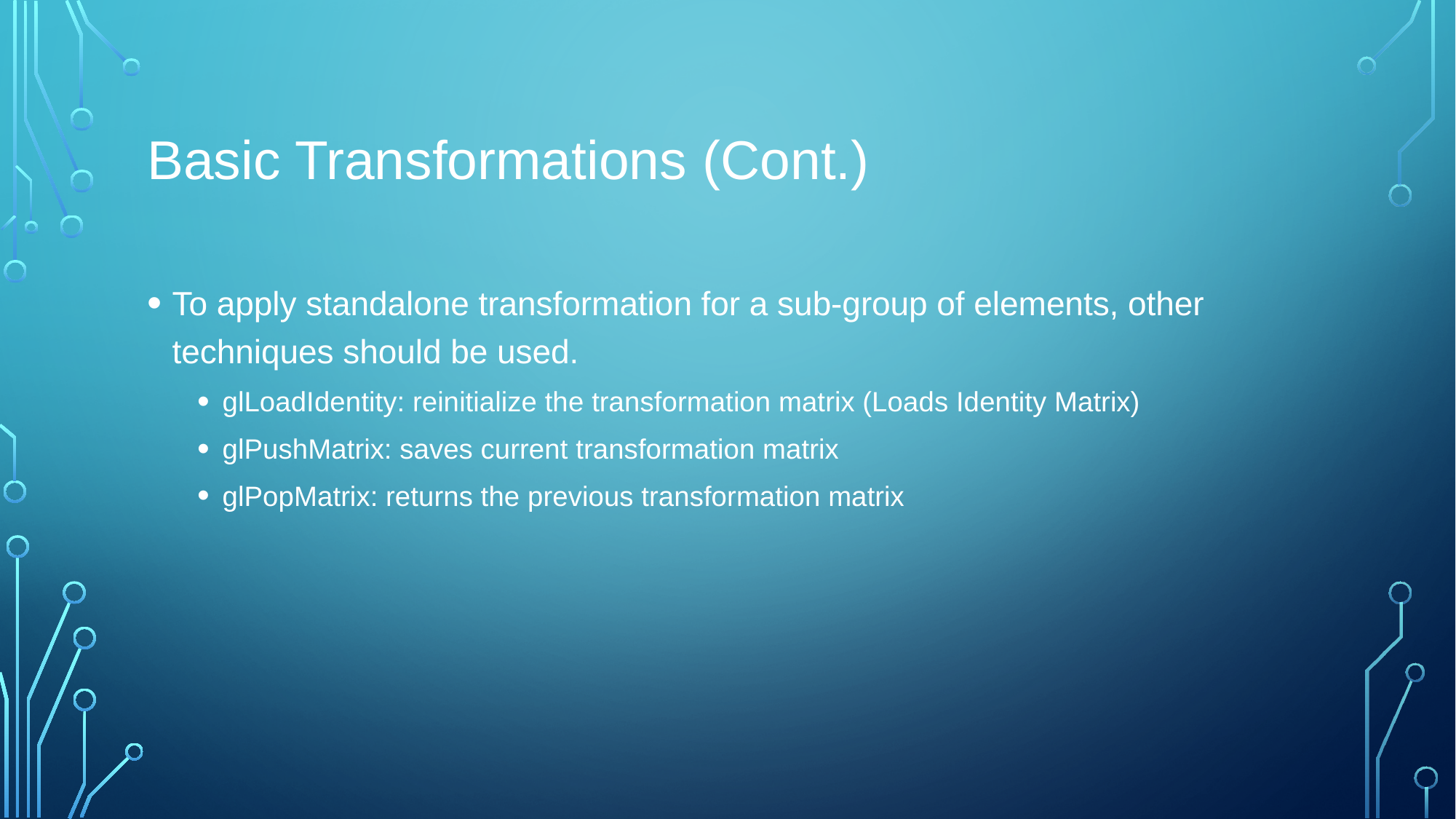

# Basic Transformations (Cont.)
To apply standalone transformation for a sub-group of elements, other techniques should be used.
glLoadIdentity: reinitialize the transformation matrix (Loads Identity Matrix)
glPushMatrix: saves current transformation matrix
glPopMatrix: returns the previous transformation matrix